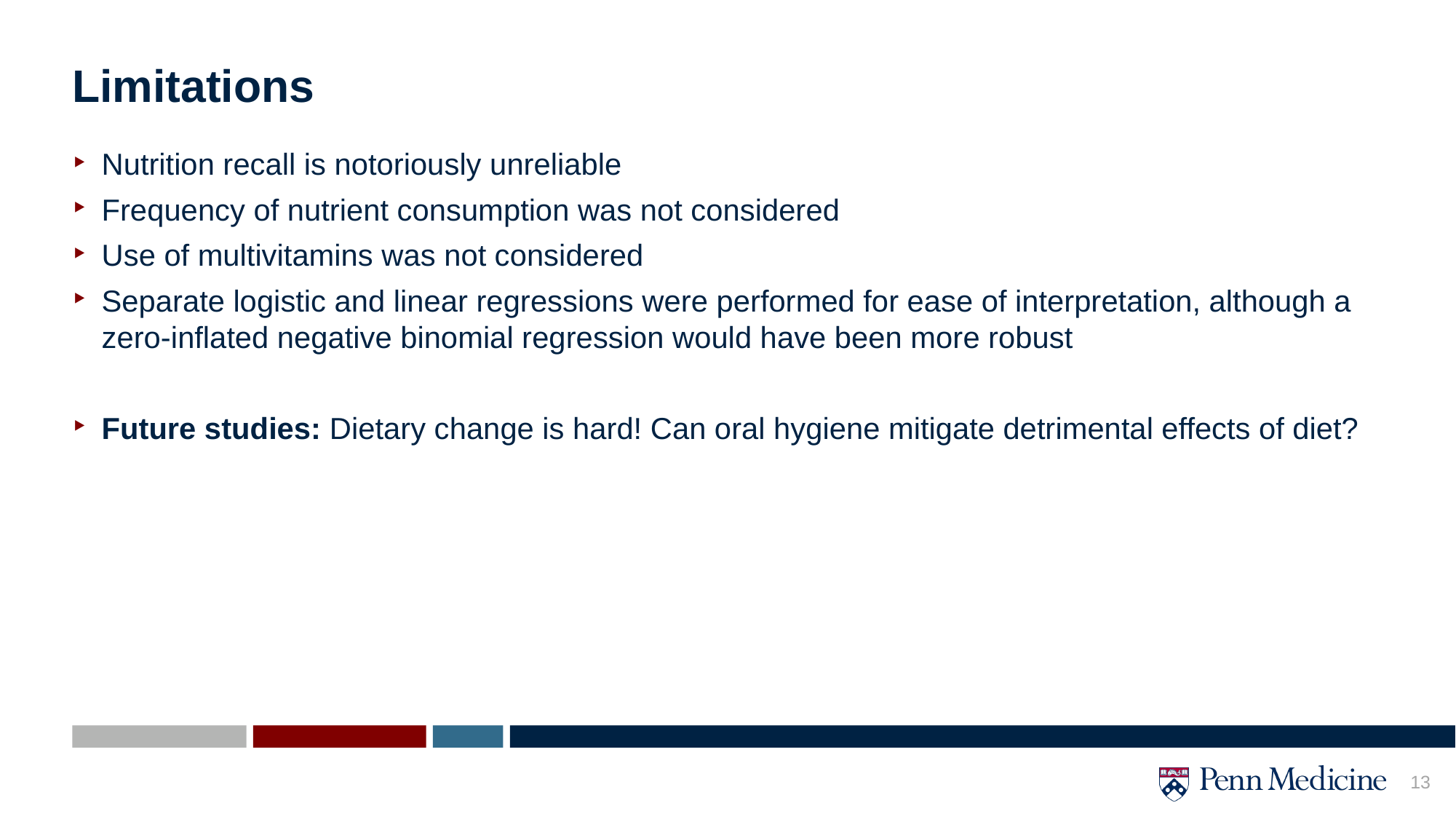

# Limitations
Nutrition recall is notoriously unreliable
Frequency of nutrient consumption was not considered
Use of multivitamins was not considered
Separate logistic and linear regressions were performed for ease of interpretation, although a zero-inflated negative binomial regression would have been more robust

Future studies: Dietary change is hard! Can oral hygiene mitigate detrimental effects of diet?